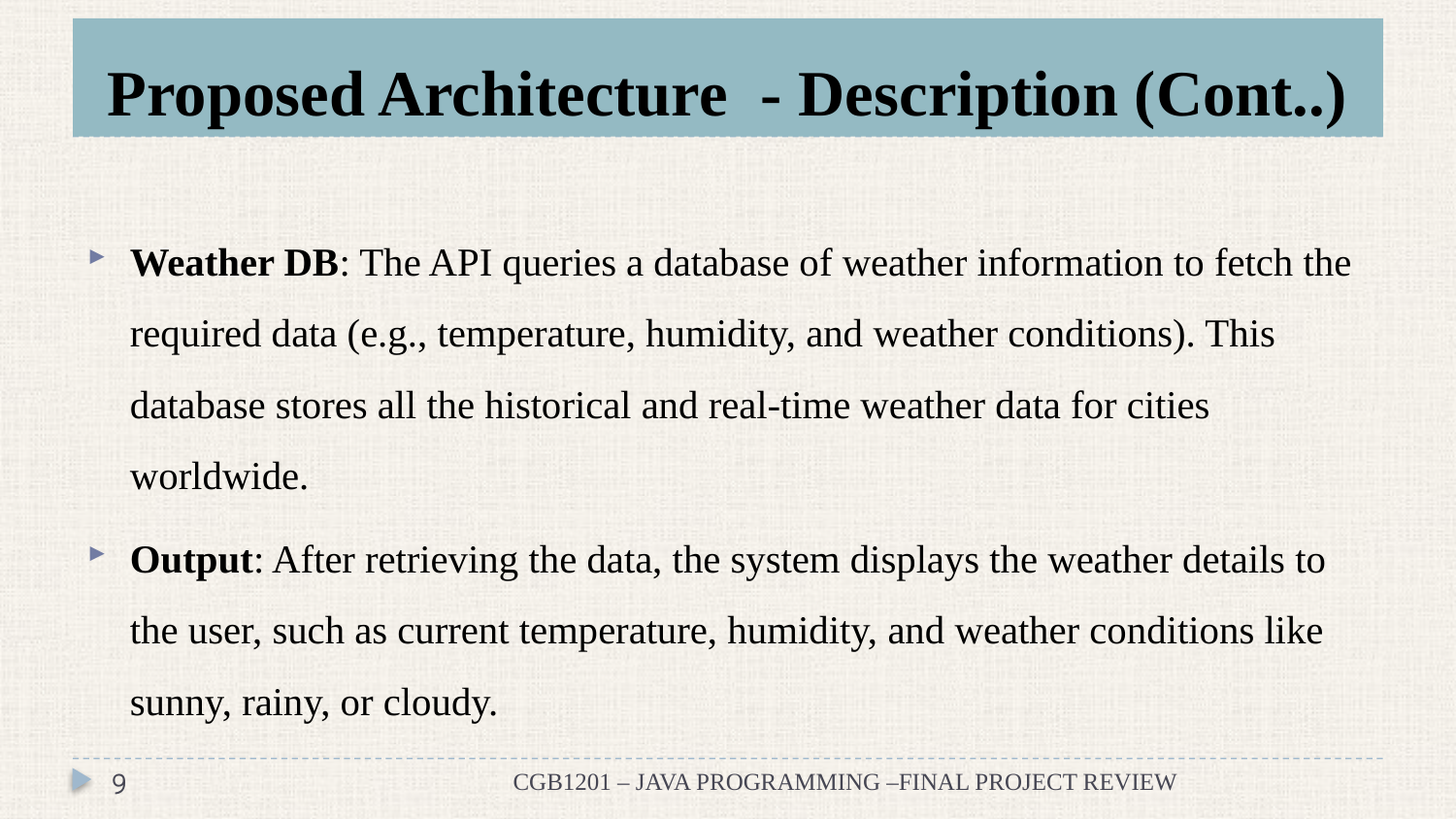

# Proposed Architecture  - Description (Cont..)

Weather DB: The API queries a database of weather information to fetch the required data (e.g., temperature, humidity, and weather conditions). This database stores all the historical and real-time weather data for cities worldwide.
Output: After retrieving the data, the system displays the weather details to the user, such as current temperature, humidity, and weather conditions like sunny, rainy, or cloudy.
9
CGB1201 – JAVA PROGRAMMING –FINAL PROJECT REVIEW